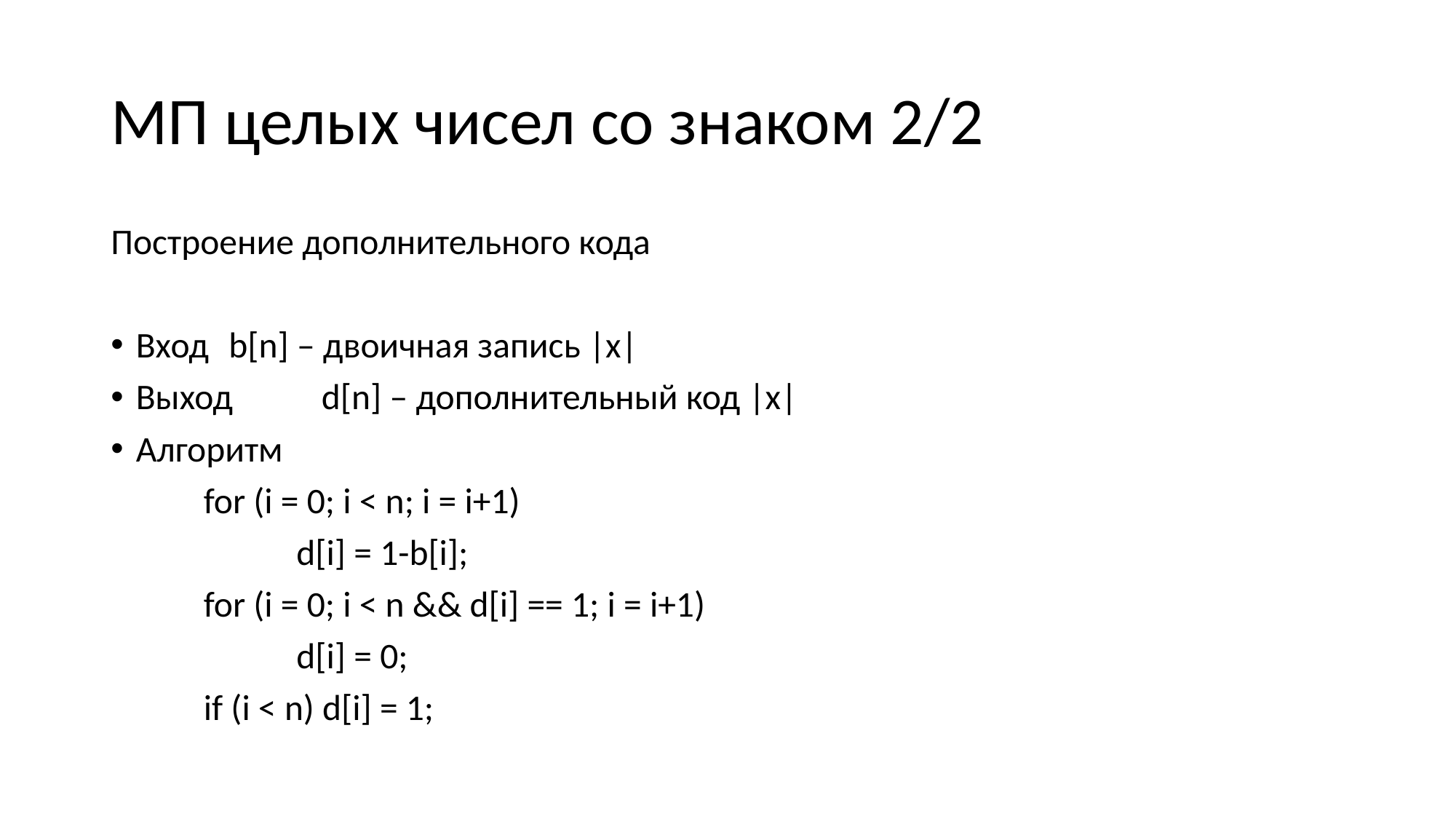

# МП целых чисел со знаком 2/2
Построение дополнительного кода

Вход	b[n] – двоичная запись |x|
Выход	d[n] – дополнительный код |x|
Алгоритм
	for (i = 0; i < n; i = i+1)
		d[i] = 1-b[i];
	for (i = 0; i < n && d[i] == 1; i = i+1)
		d[i] = 0;
	if (i < n) d[i] = 1;